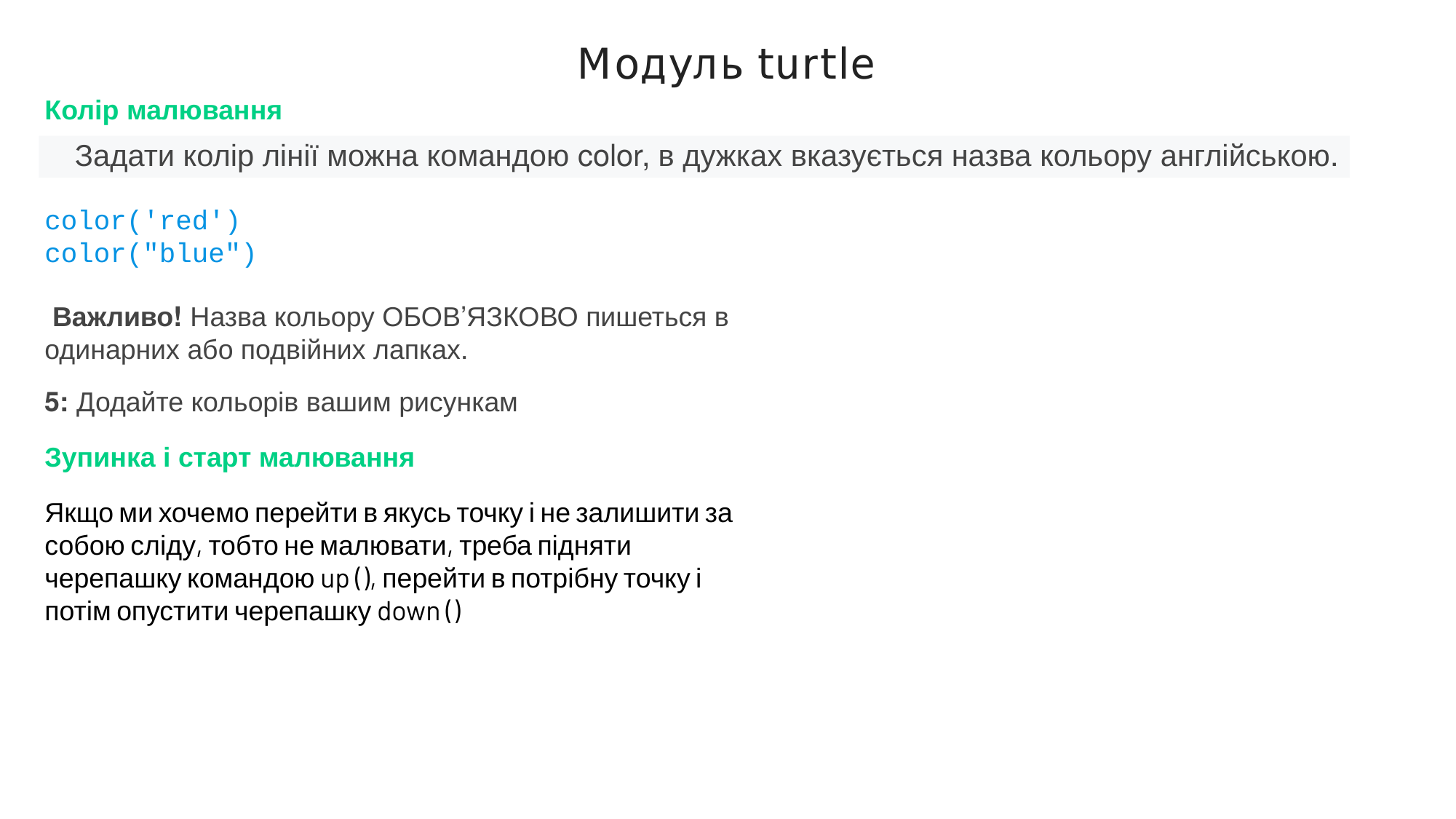

Модуль turtle
Колір малювання

   Задати колір лінії можна командою color, в дужках вказується назва кольору англійською.
color('red')
color("blue")
 Важливо! Назва кольору ОБОВ’ЯЗКОВО пишеться в одинарних або подвійних лапках.
5: Додайте кольорів вашим рисункам

Зупинка і старт малювання

Якщо ми хочемо перейти в якусь точку і не залишити за собою сліду, тобто не малювати, треба підняти черепашку командою up (), перейти в потрібну точку і потім опустити черепашку down ()